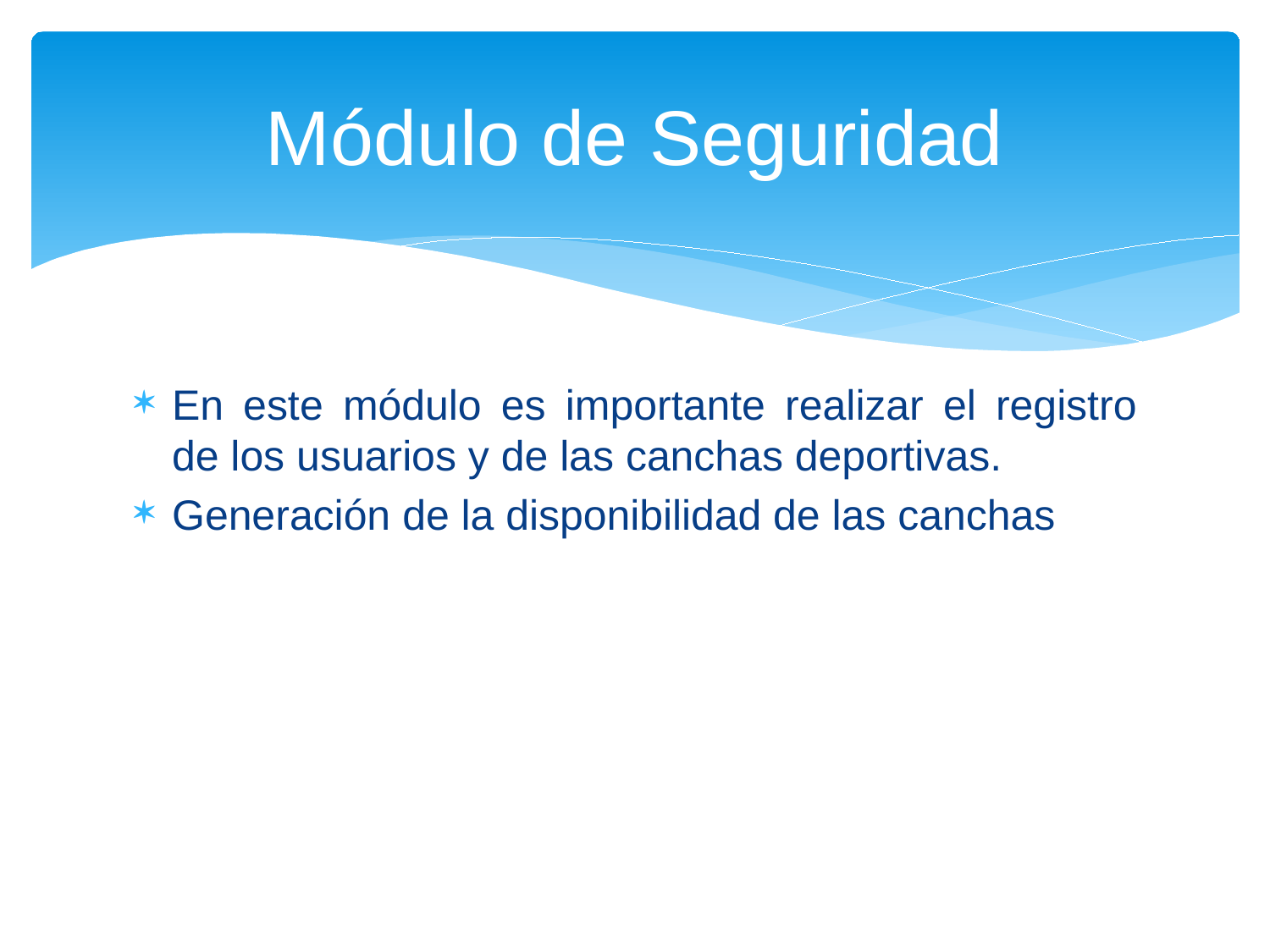

# Módulo de Seguridad
En este módulo es importante realizar el registro de los usuarios y de las canchas deportivas.
Generación de la disponibilidad de las canchas